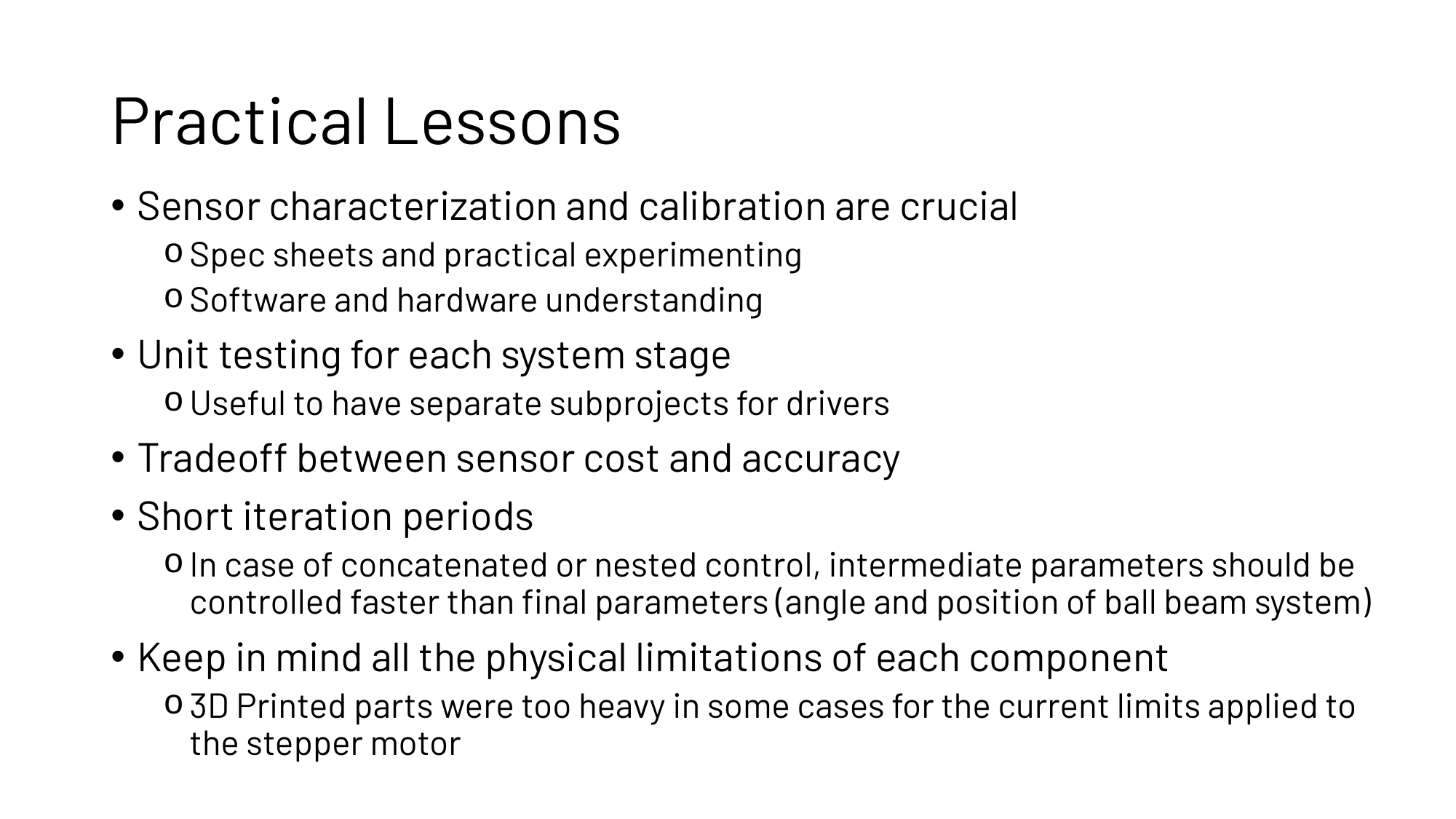

# Practical Lessons
Sensor characterization and calibration are crucial
Spec sheets and practical experimenting
Software and hardware understanding
Unit testing for each system stage
Useful to have separate subprojects for drivers
Tradeoff between sensor cost and accuracy
Short iteration periods
In case of concatenated or nested control, intermediate parameters should be controlled faster than final parameters (angle and position of ball beam system)
Keep in mind all the physical limitations of each component
3D Printed parts were too heavy in some cases for the current limits applied to the stepper motor